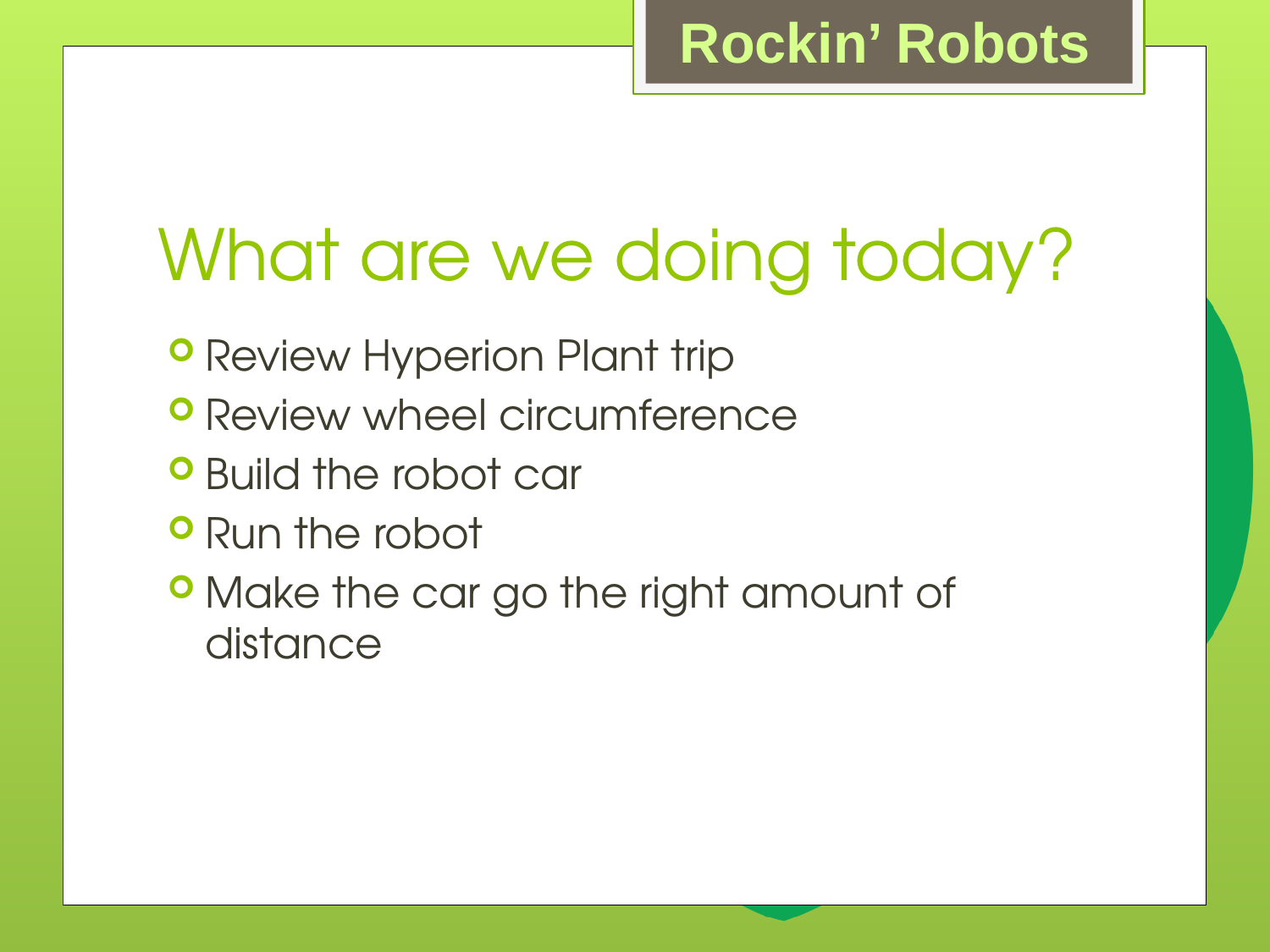

# What are we doing today?
Review Hyperion Plant trip
Review wheel circumference
Build the robot car
Run the robot
Make the car go the right amount of distance